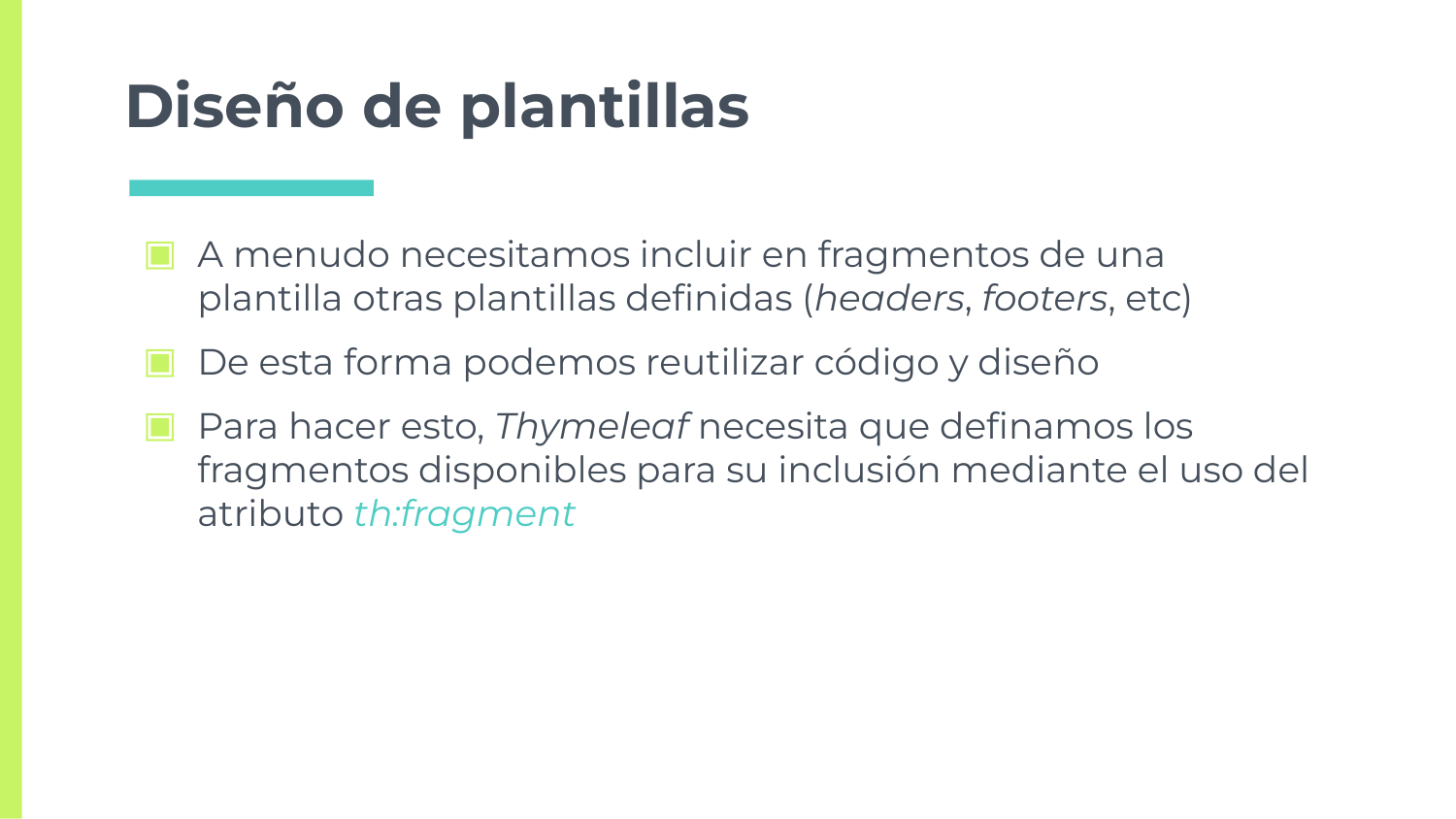

# Diseño de plantillas
A menudo necesitamos incluir en fragmentos de una plantilla otras plantillas definidas (headers, footers, etc)
De esta forma podemos reutilizar código y diseño
Para hacer esto, Thymeleaf necesita que definamos los fragmentos disponibles para su inclusión mediante el uso del atributo th:fragment